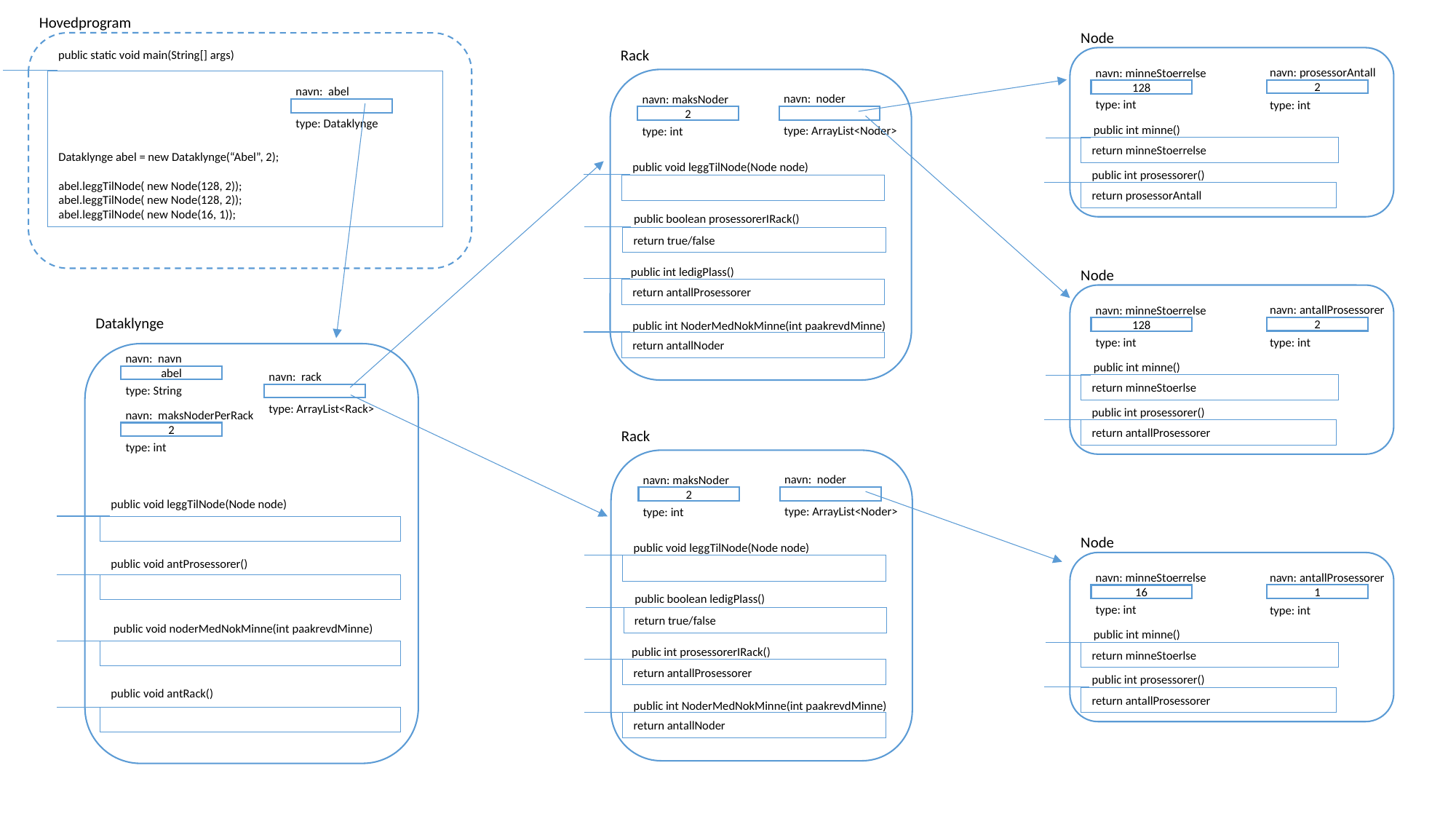

Hovedprogram

Node

Rack
public static void main(String[] args)

Dataklynge abel = new Dataklynge(“Abel”, 2);

abel.leggTilNode( new Node(128, 2));
abel.leggTilNode( new Node(128, 2));
abel.leggTilNode( new Node(16, 1));
navn: prosessorAntall
2
type: int
navn: minneStoerrelse
128
type: int

navn:  abel

type: Dataklynge
navn:  noder

type: ArrayList<Noder>
navn: maksNoder
2
type: int
public int minne()
return minneStoerrelse
public void leggTilNode(Node node)

public int prosessorer()
return prosessorAntall
public boolean prosessorerIRack()
return true/false
public int ledigPlass()
return antallProsessorer
Node

navn: antallProsessorer
2
type: int
navn: minneStoerrelse
128
type: int
Dataklynge

public int NoderMedNokMinne(int paakrevdMinne)
return antallNoder
navn:  navn
abel
type: String
public int minne()
navn:  rack

type: ArrayList<Rack>
return minneStoerlse
public int prosessorer()
return antallProsessorer
navn:  maksNoderPerRack
2
type: int
Rack

navn:  noder

type: ArrayList<Noder>
navn: maksNoder
2
type: int
public void leggTilNode(Node node)

Node

public void leggTilNode(Node node)

public void antProsessorer()

navn: antallProsessorer
1
type: int
navn: minneStoerrelse
16
type: int
public boolean ledigPlass()
return true/false
public void noderMedNokMinne(int paakrevdMinne)

public int minne()
public int prosessorerIRack()
return antallProsessorer
return minneStoerlse
public int prosessorer()
return antallProsessorer
public void antRack()

public int NoderMedNokMinne(int paakrevdMinne)
return antallNoder